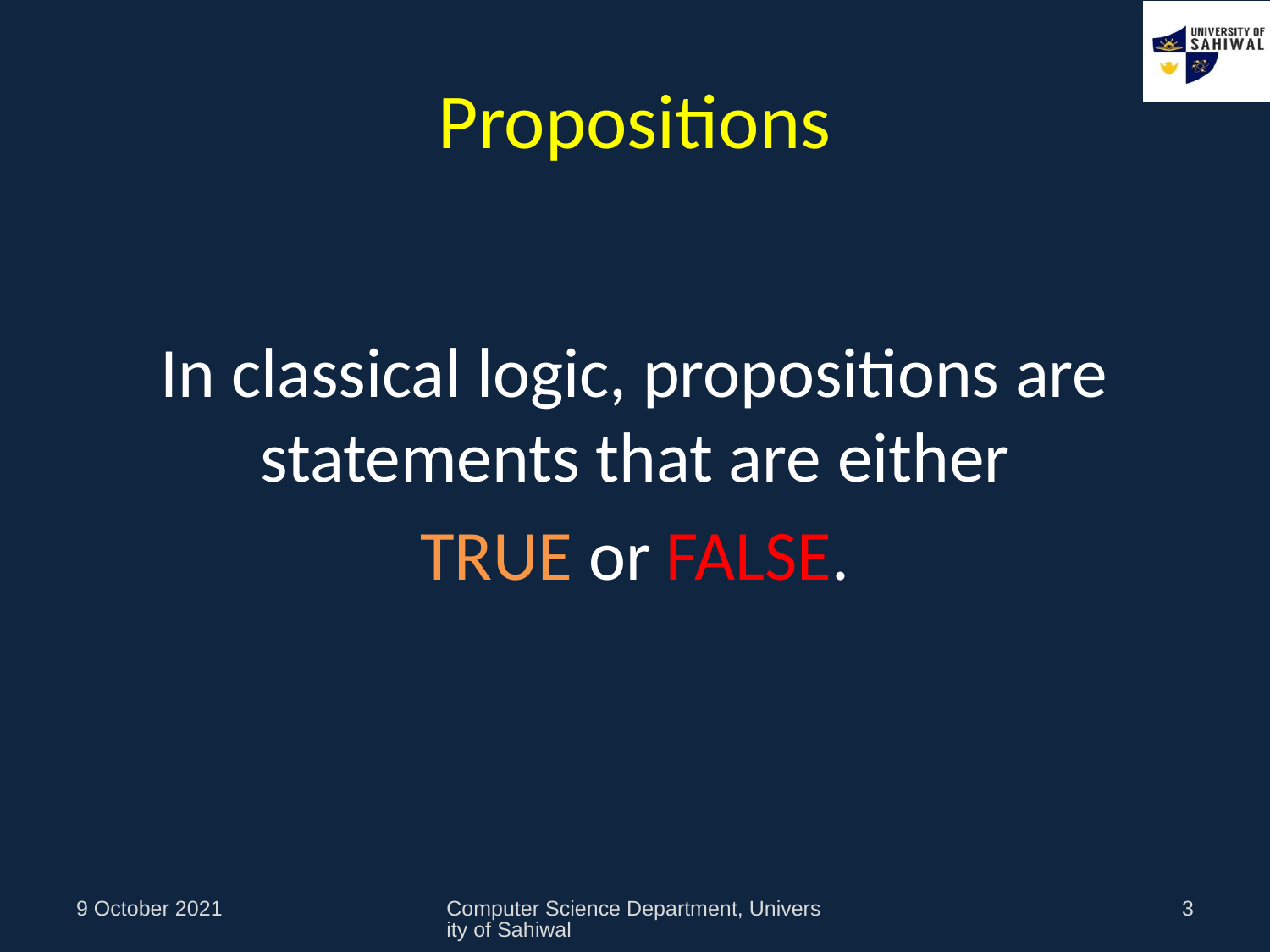

# Propositions
In classical logic, propositions are statements that are either
TRUE or FALSE.
9 October 2021
Computer Science Department, University of Sahiwal
3